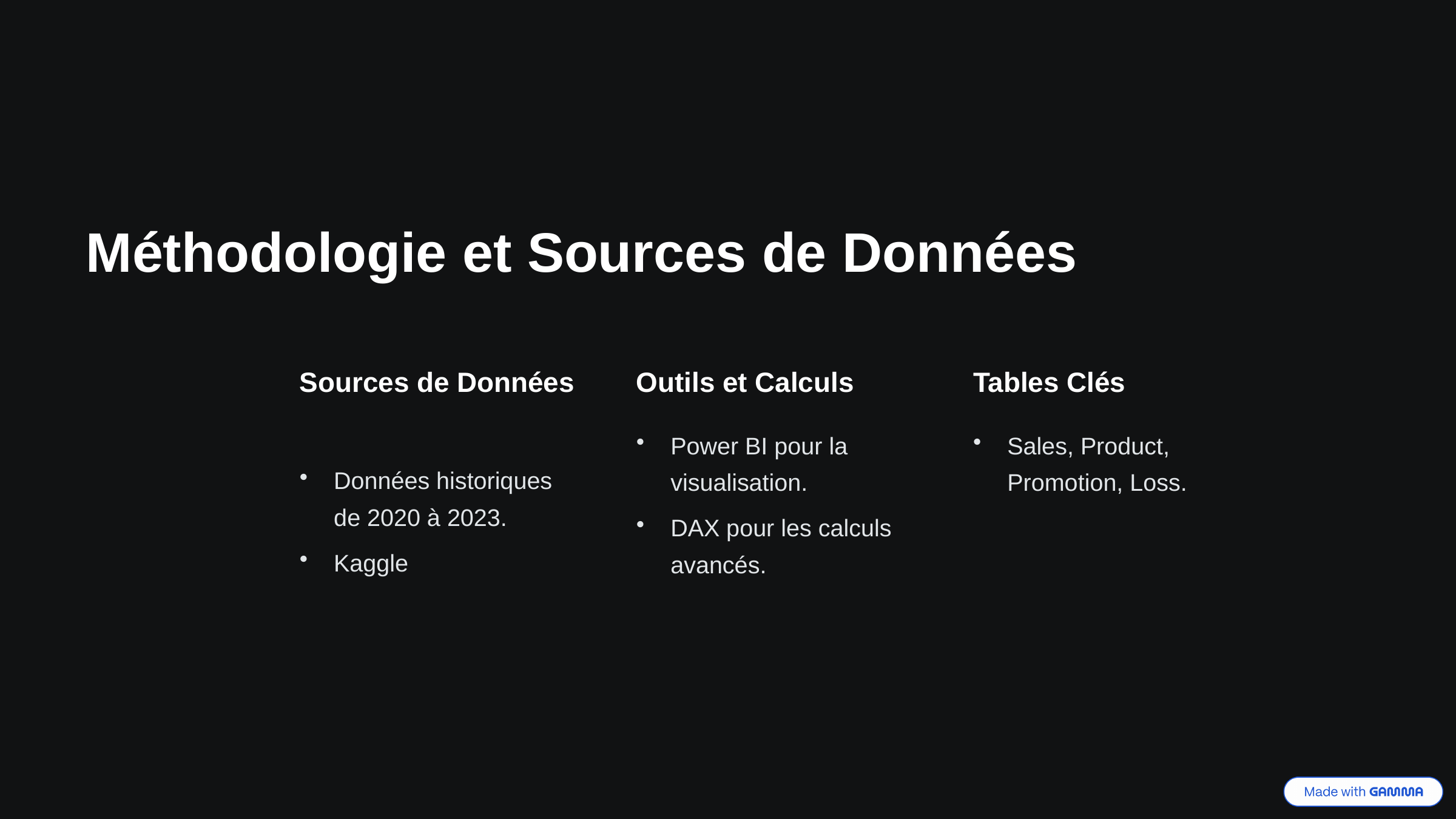

Méthodologie et Sources de Données
Sources de Données
Outils et Calculs
Tables Clés
Power BI pour la visualisation.
Sales, Product, Promotion, Loss.
Données historiques de 2020 à 2023.
DAX pour les calculs avancés.
Kaggle